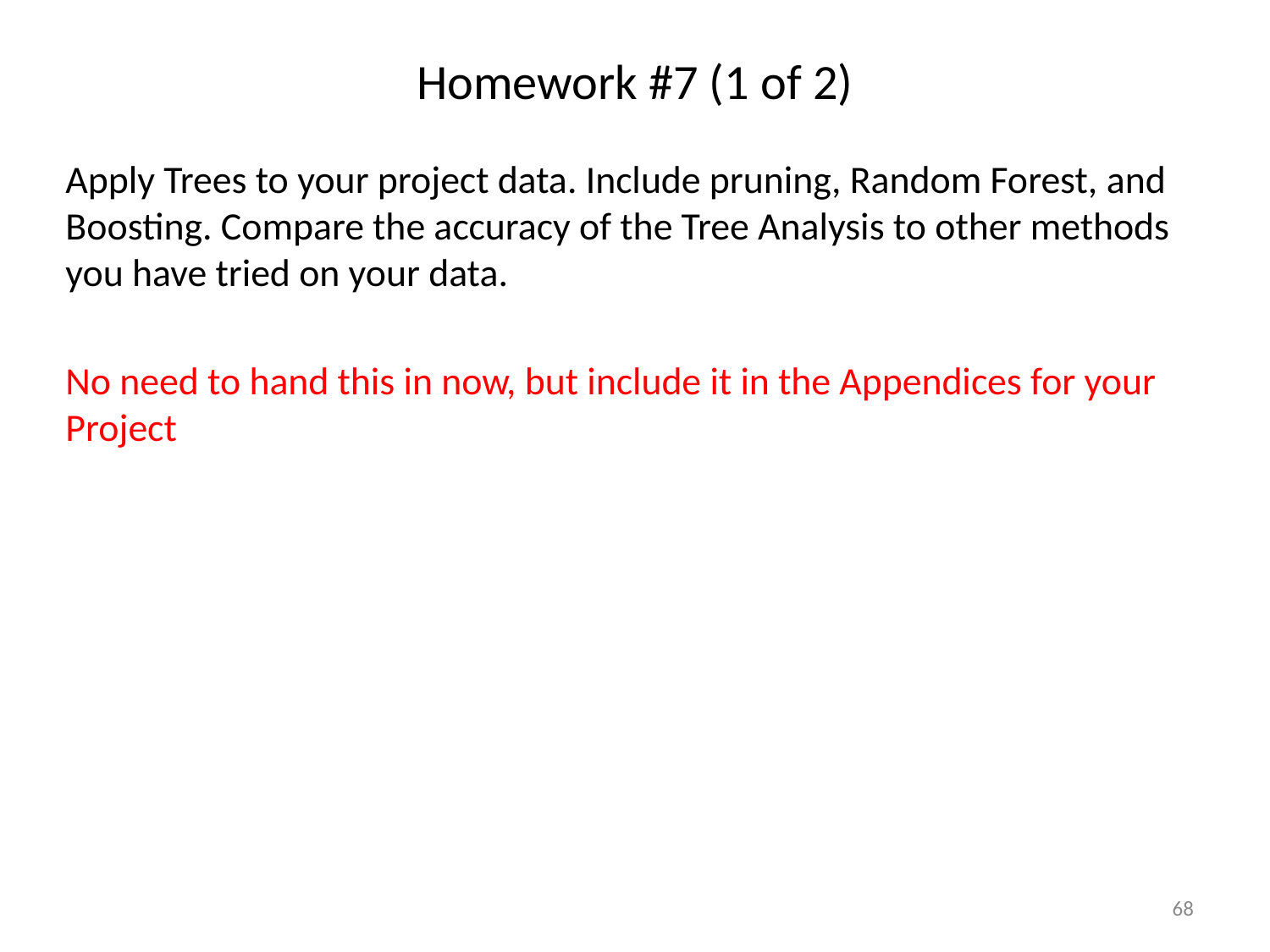

# Homework #7 (1 of 2)
Apply Trees to your project data. Include pruning, Random Forest, and Boosting. Compare the accuracy of the Tree Analysis to other methods you have tried on your data.

No need to hand this in now, but include it in the Appendices for your Project
68